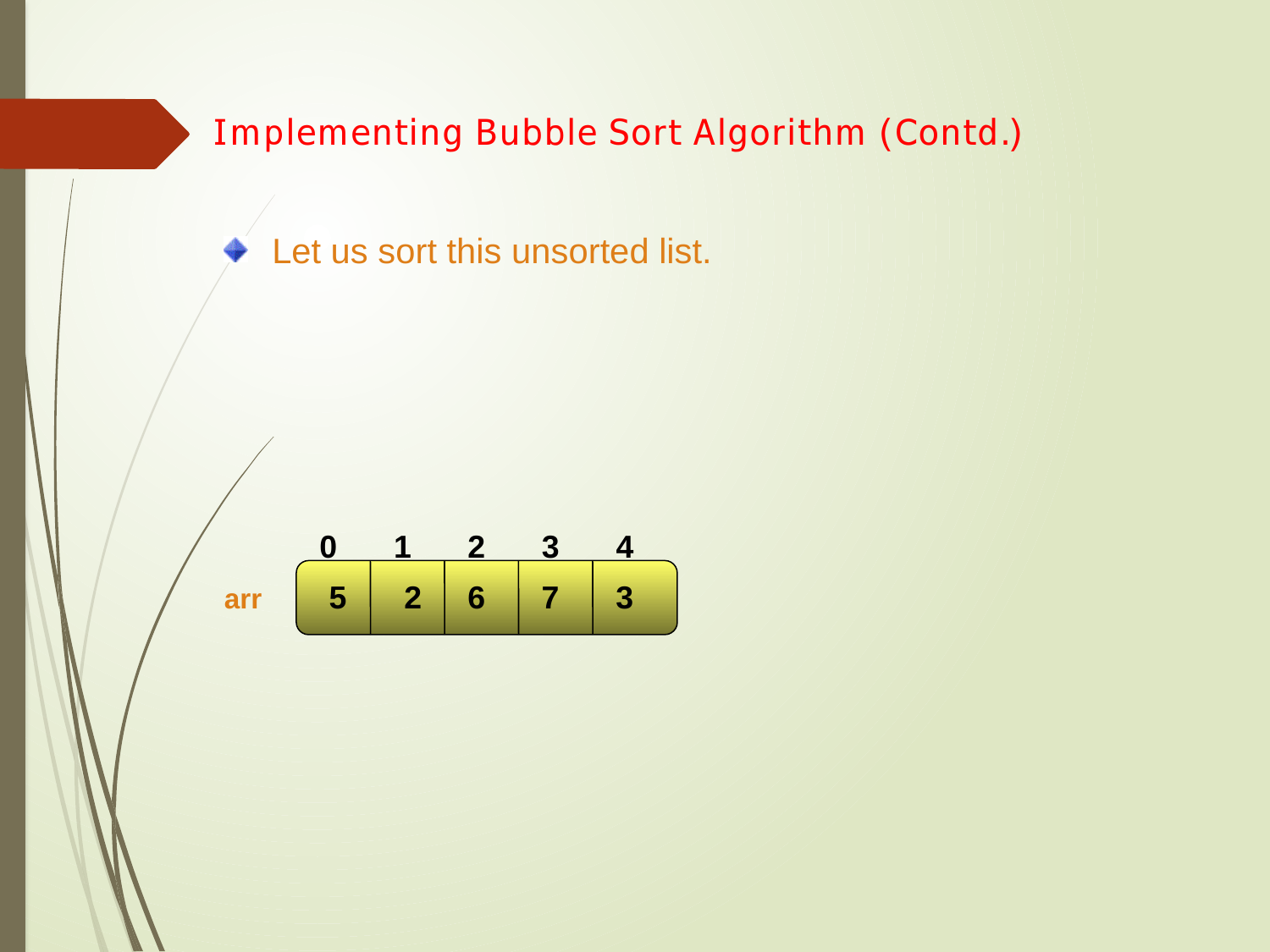

Implementing Bubble Sort Algorithm (Contd.)
Let us sort this unsorted list.
0
1
2
3
4

5
2
6
7
3
arr